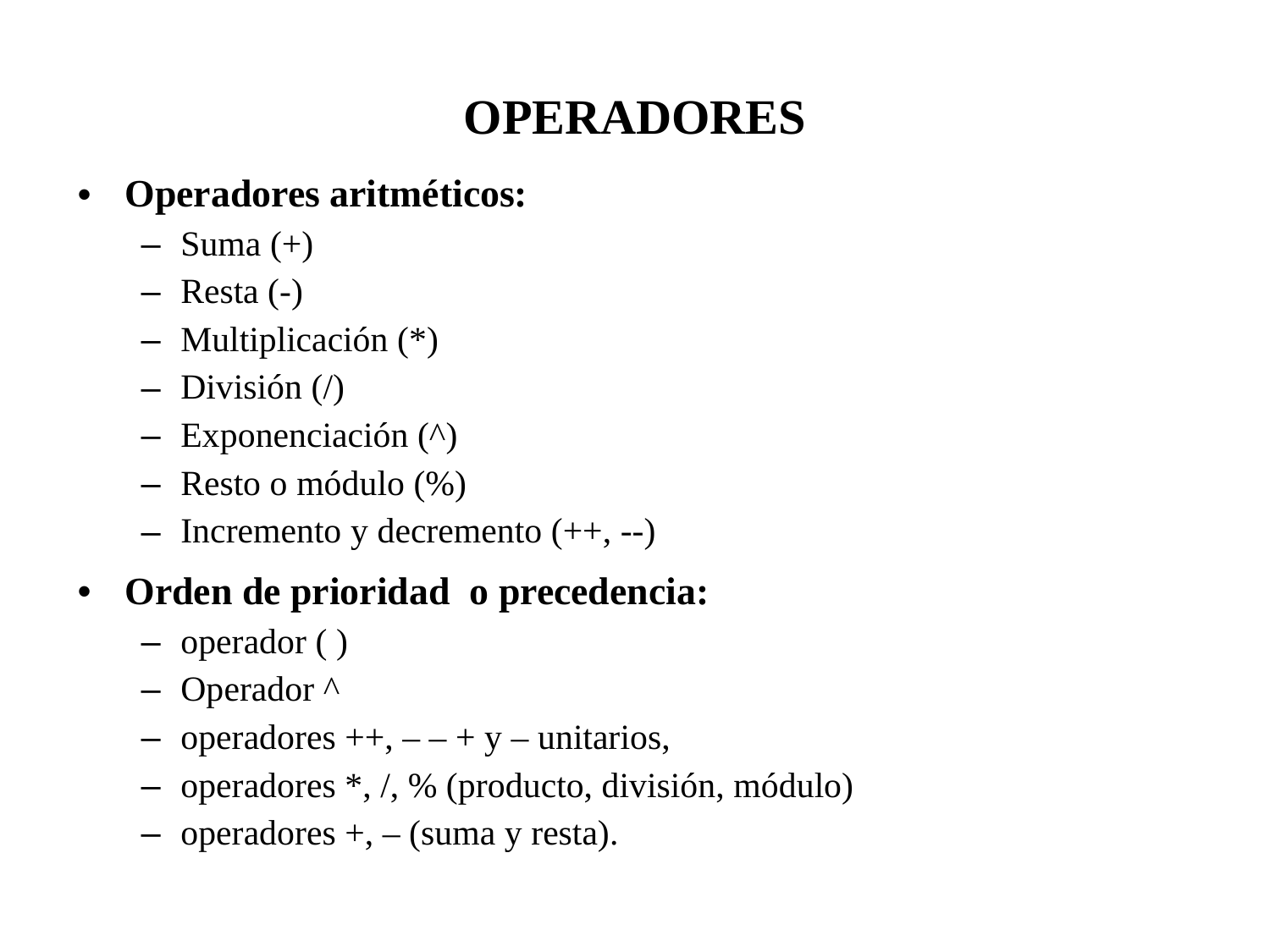

OPERADORES
Operadores aritméticos:
Suma (+)
Resta (-)
Multiplicación (*)
División (/)
Exponenciación (^)
Resto o módulo (%)
Incremento y decremento (++, --)
Orden de prioridad  o precedencia:
operador ( )
Operador ^
operadores ++, – – + y – unitarios,
operadores *, /, % (producto, división, módulo)
operadores +, – (suma y resta).